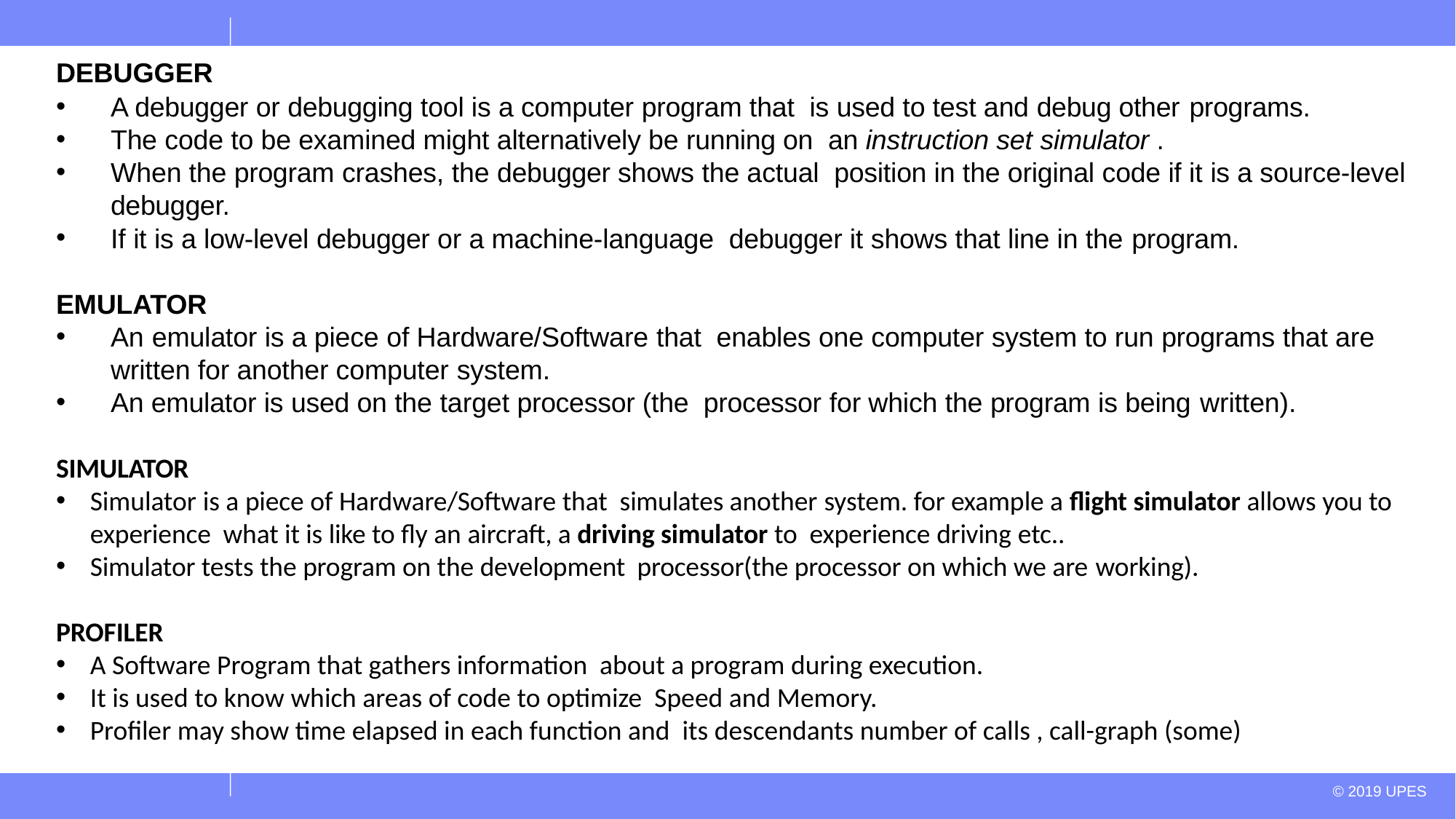

DEBUGGER
A debugger or debugging tool is a computer program that  is used to test and debug other programs.
The code to be examined might alternatively be running on  an instruction set simulator .
When the program crashes, the debugger shows the actual  position in the original code if it is a source-level debugger.
If it is a low-level debugger or a machine-language  debugger it shows that line in the program.

EMULATOR
An emulator is a piece of Hardware/Software	that  enables one computer system to run programs that are  written for another computer system.
An emulator is used on the target processor (the  processor for which the program is being written).

SIMULATOR
Simulator is a piece of Hardware/Software that  simulates another system. for example a flight simulator allows you to experience  what it is like to fly an aircraft, a driving simulator to  experience driving etc..
Simulator tests the program on the development  processor(the processor on which we are working).

PROFILER
A Software Program that gathers information  about a program during execution.
It is used to know which areas of code to optimize  Speed and Memory.
Profiler may show time elapsed in each function and  its descendants number of calls , call-graph (some)